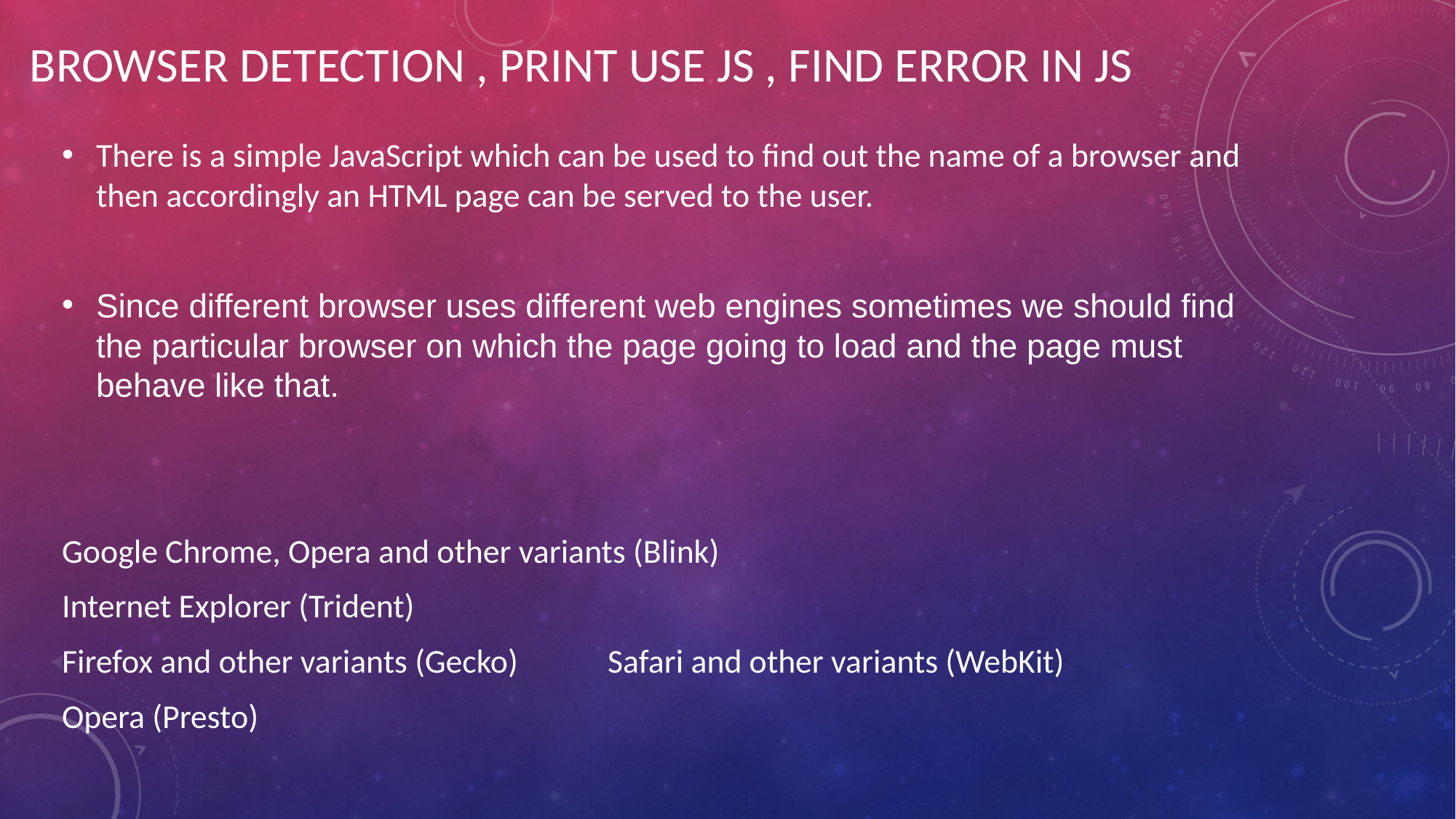

# BROWSER Detection , PRINT USE JS , Find error in js
There is a simple JavaScript which can be used to find out the name of a browser and then accordingly an HTML page can be served to the user.

Since different browser uses different web engines sometimes we should find the particular browser on which the page going to load and the page must behave like that.

Google Chrome, Opera and other variants (Blink)
Internet Explorer (Trident)
Firefox and other variants (Gecko)	Safari and other variants (WebKit)
Opera (Presto)